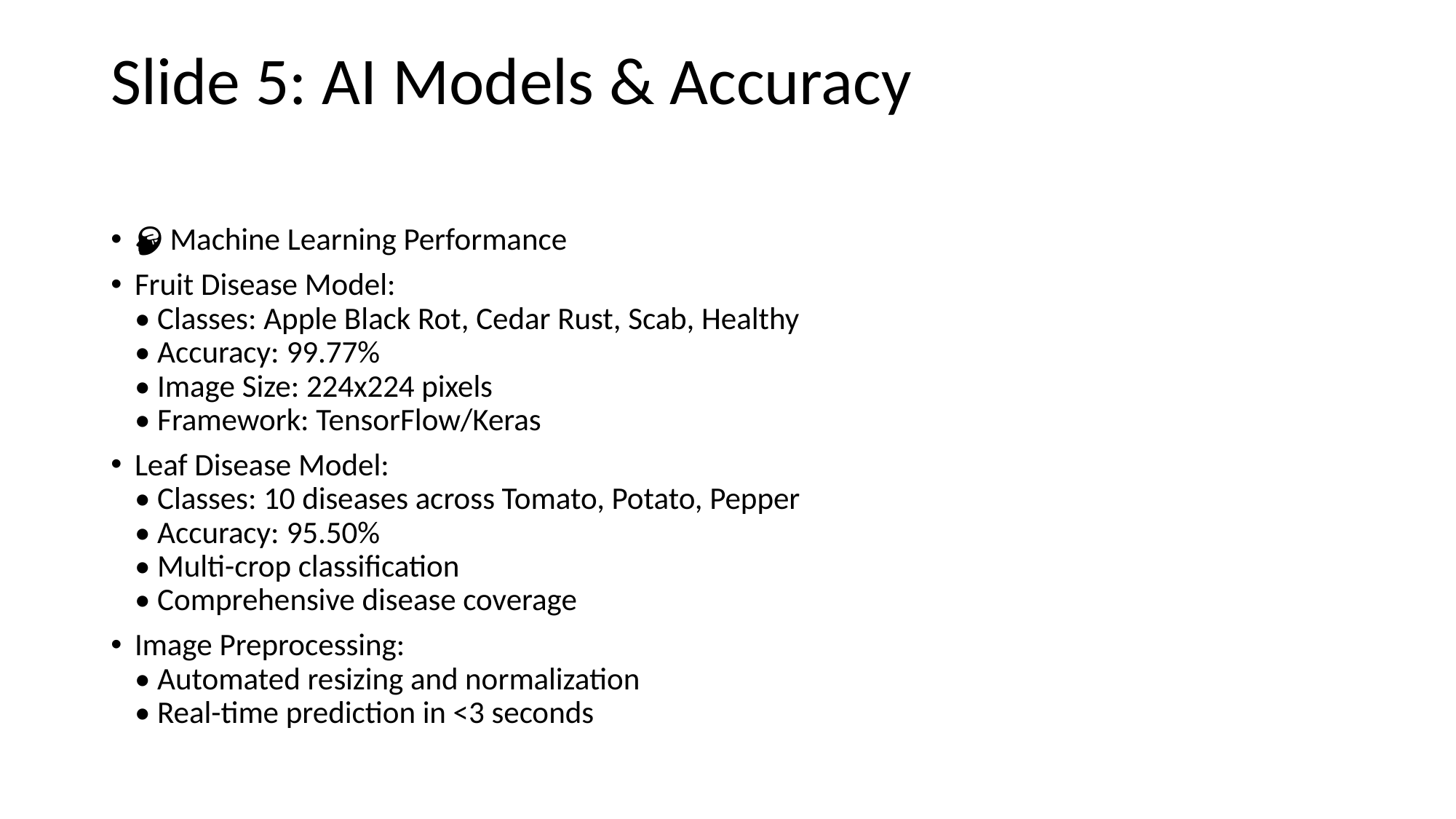

# Slide 5: AI Models & Accuracy
🧠 Machine Learning Performance
Fruit Disease Model:
• Classes: Apple Black Rot, Cedar Rust, Scab, Healthy
• Accuracy: 99.77%
• Image Size: 224x224 pixels
• Framework: TensorFlow/Keras
Leaf Disease Model:
• Classes: 10 diseases across Tomato, Potato, Pepper
• Accuracy: 95.50%
• Multi-crop classification
• Comprehensive disease coverage
Image Preprocessing:
• Automated resizing and normalization
• Real-time prediction in <3 seconds